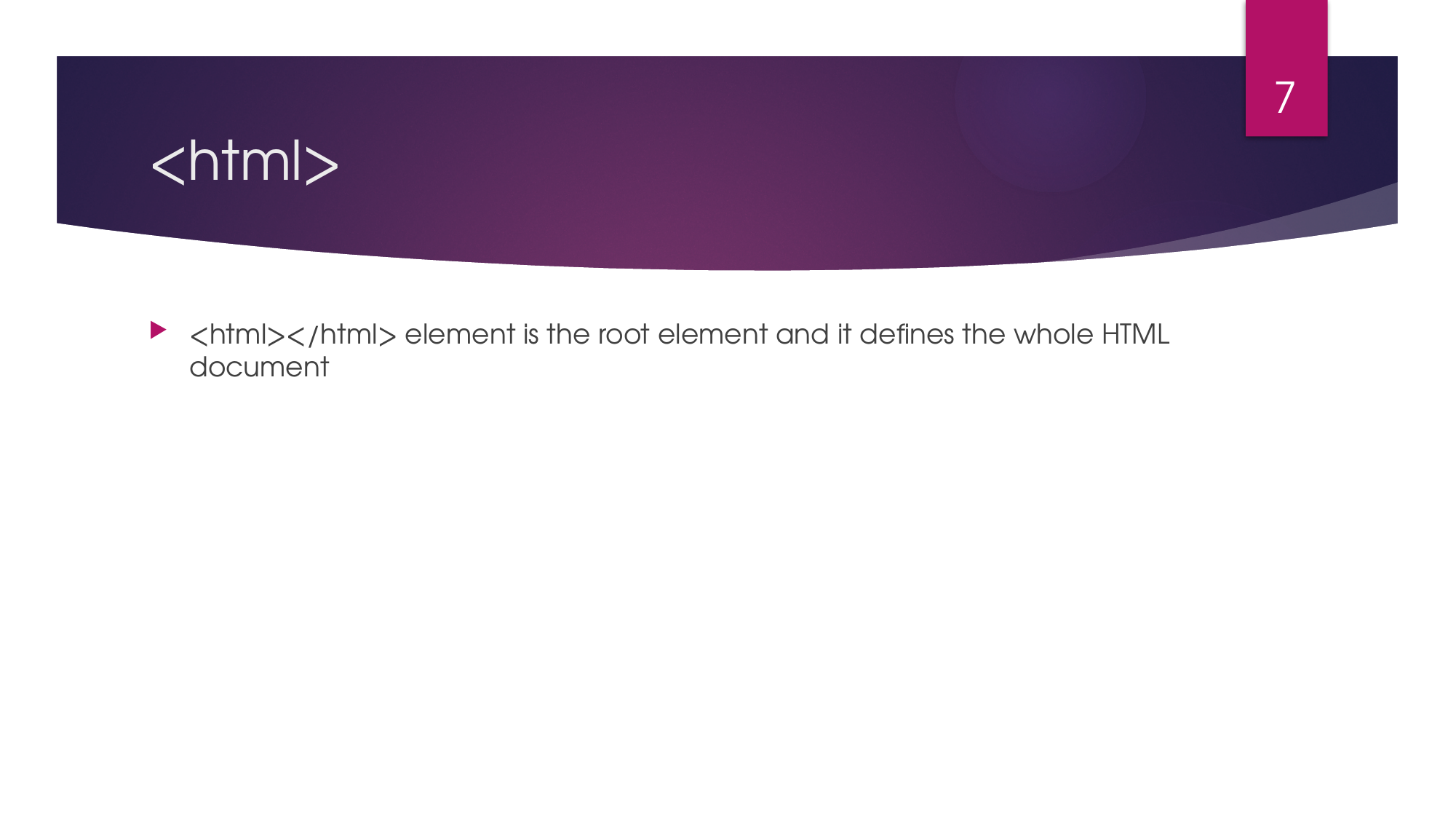

7
# <html>
<html></html> element is the root element and it defines the whole HTML document